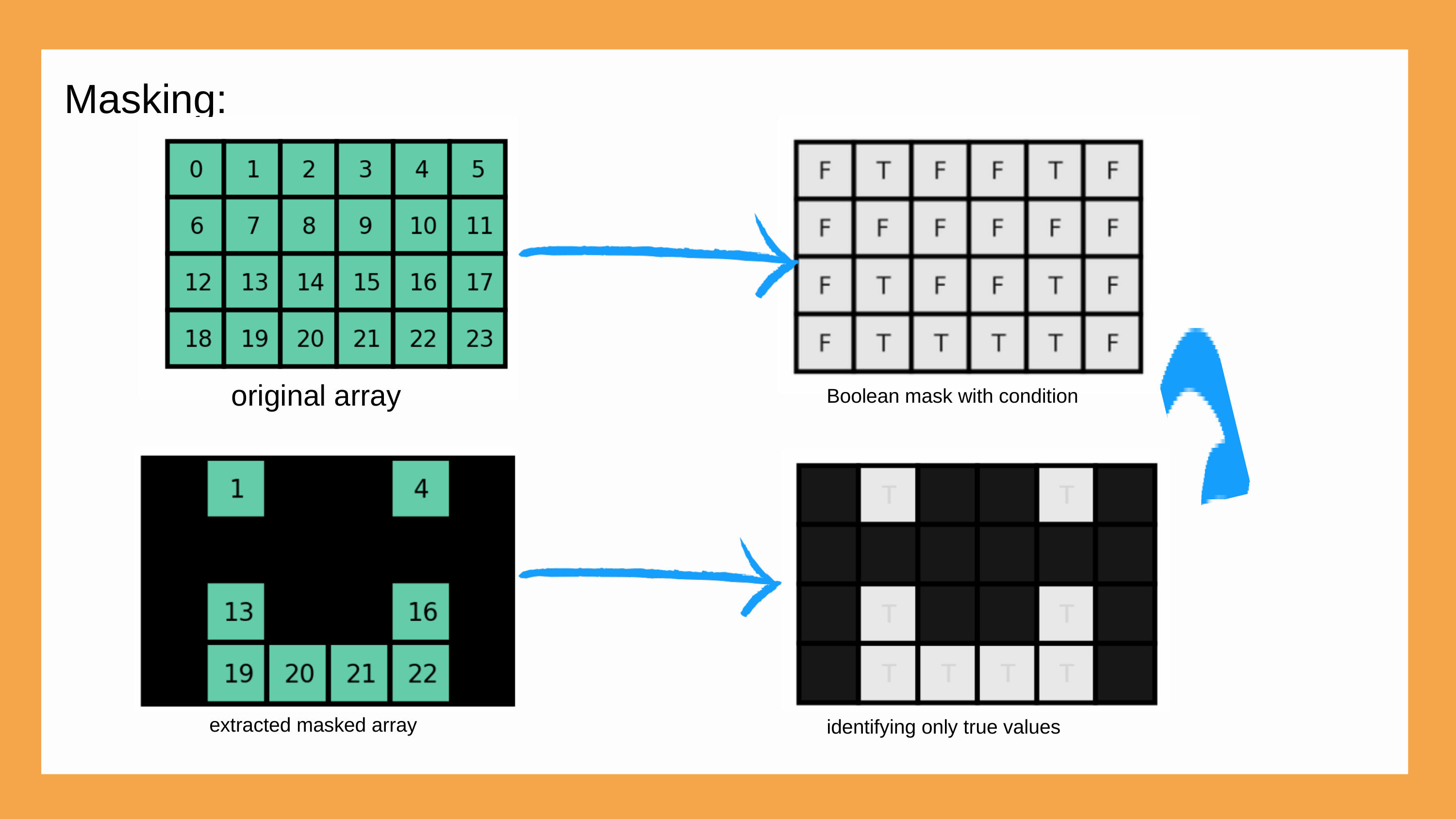

Masking:

original array
Boolean mask with condition

extracted masked array
identifying only true values